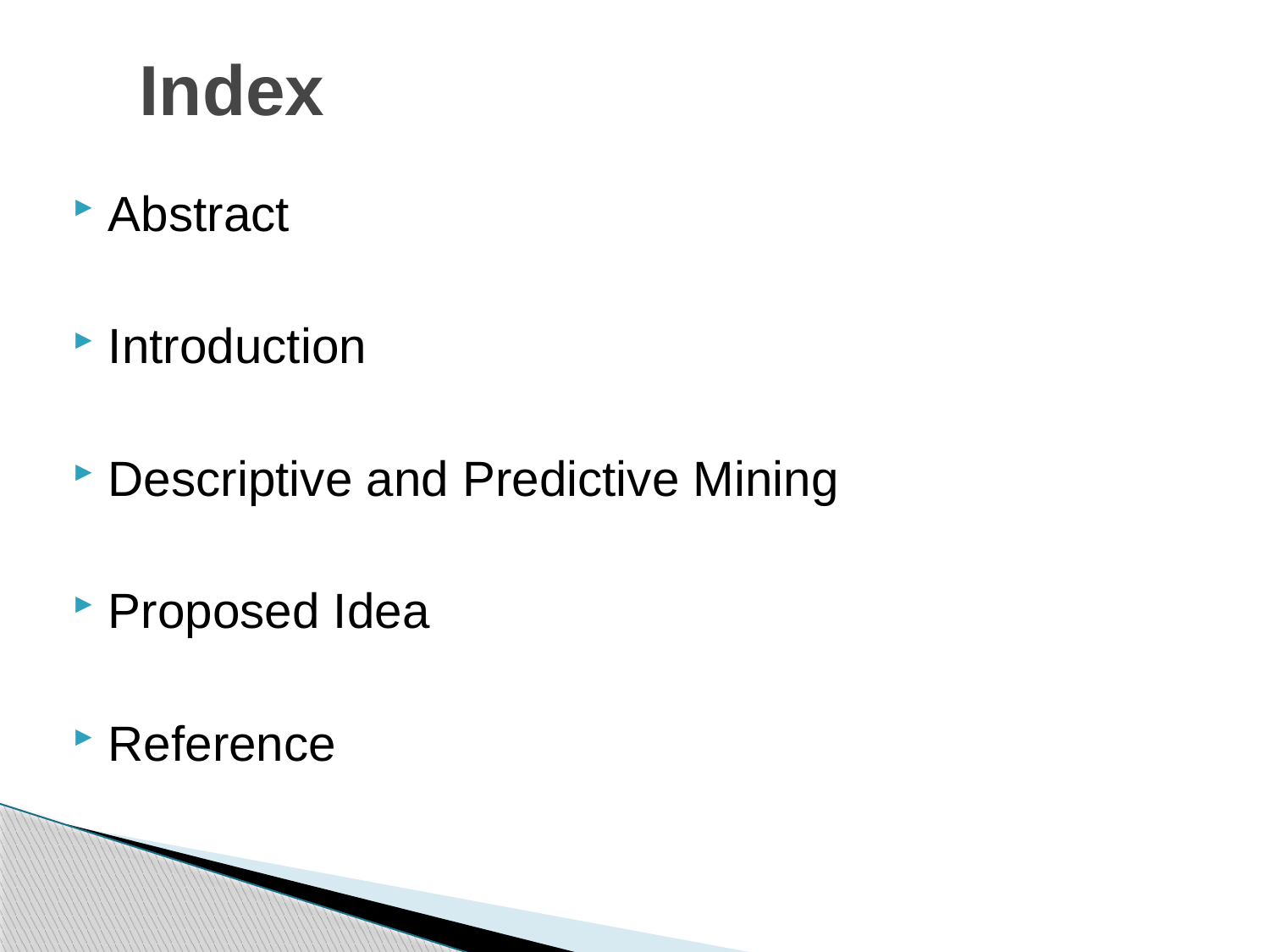

# Index
Abstract

Introduction

Descriptive and Predictive Mining

Proposed Idea

Reference